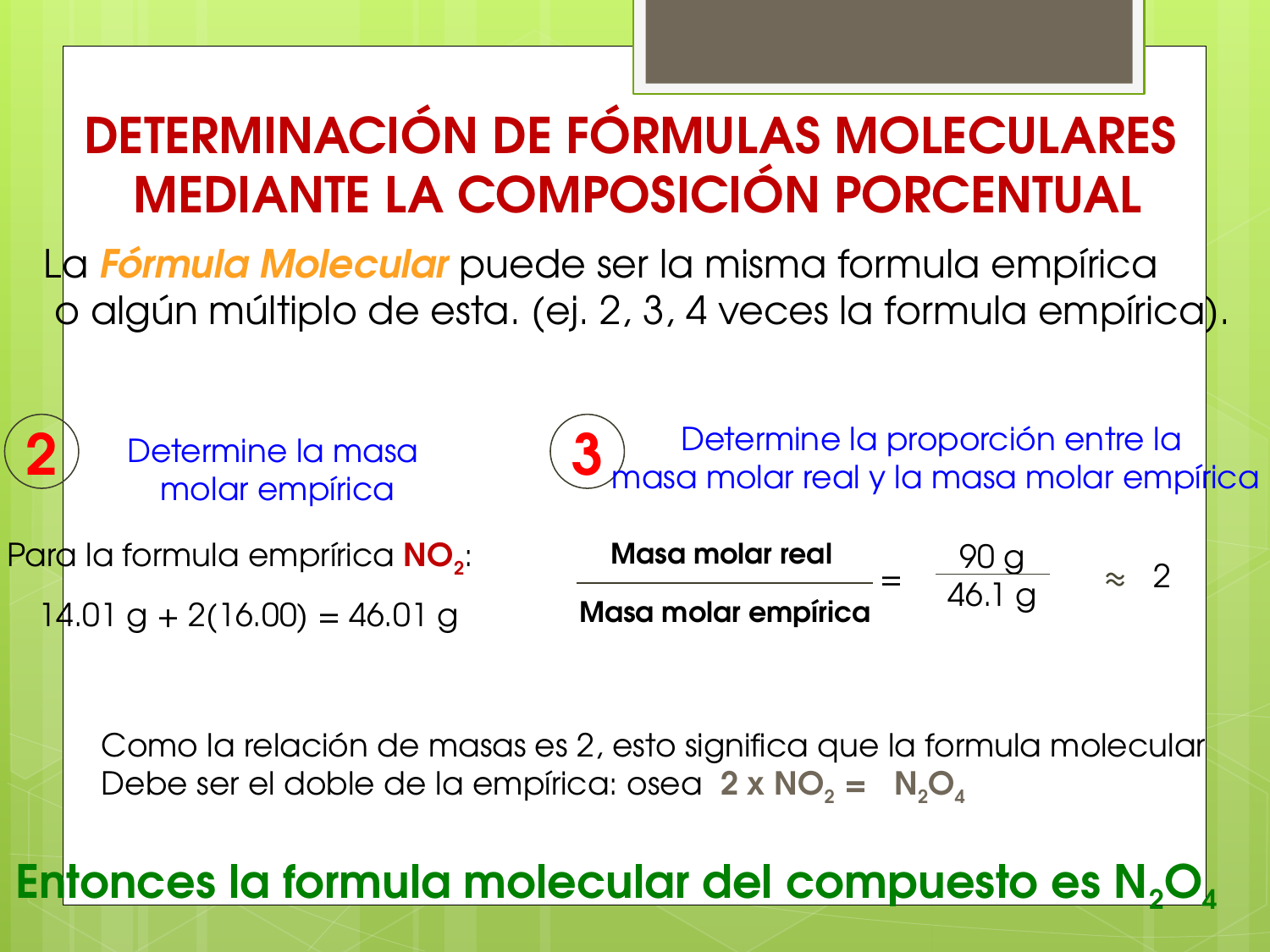

DETERMINACIÓN DE FÓRMULAS MOLECULARES
MEDIANTE LA COMPOSICIÓN PORCENTUAL
La Fórmula Molecular puede ser la misma formula empírica
 o algún múltiplo de esta. (ej. 2, 3, 4 veces la formula empírica).
2

Determine la masa
molar empírica
Para la formula emprírica NO2:

14.01 g + 2(16.00) = 46.01 g
3

Determine la proporción entre la
 masa molar real y la masa molar empírica
90 g
46.1 g
Masa molar real
Masa molar empírica
≈   2
=
Como la relación de masas es 2, esto significa que la formula molecular
Debe ser el doble de la empírica: osea  2 x NO2  =   N2O4

Entonces la formula molecular del compuesto es N2O4